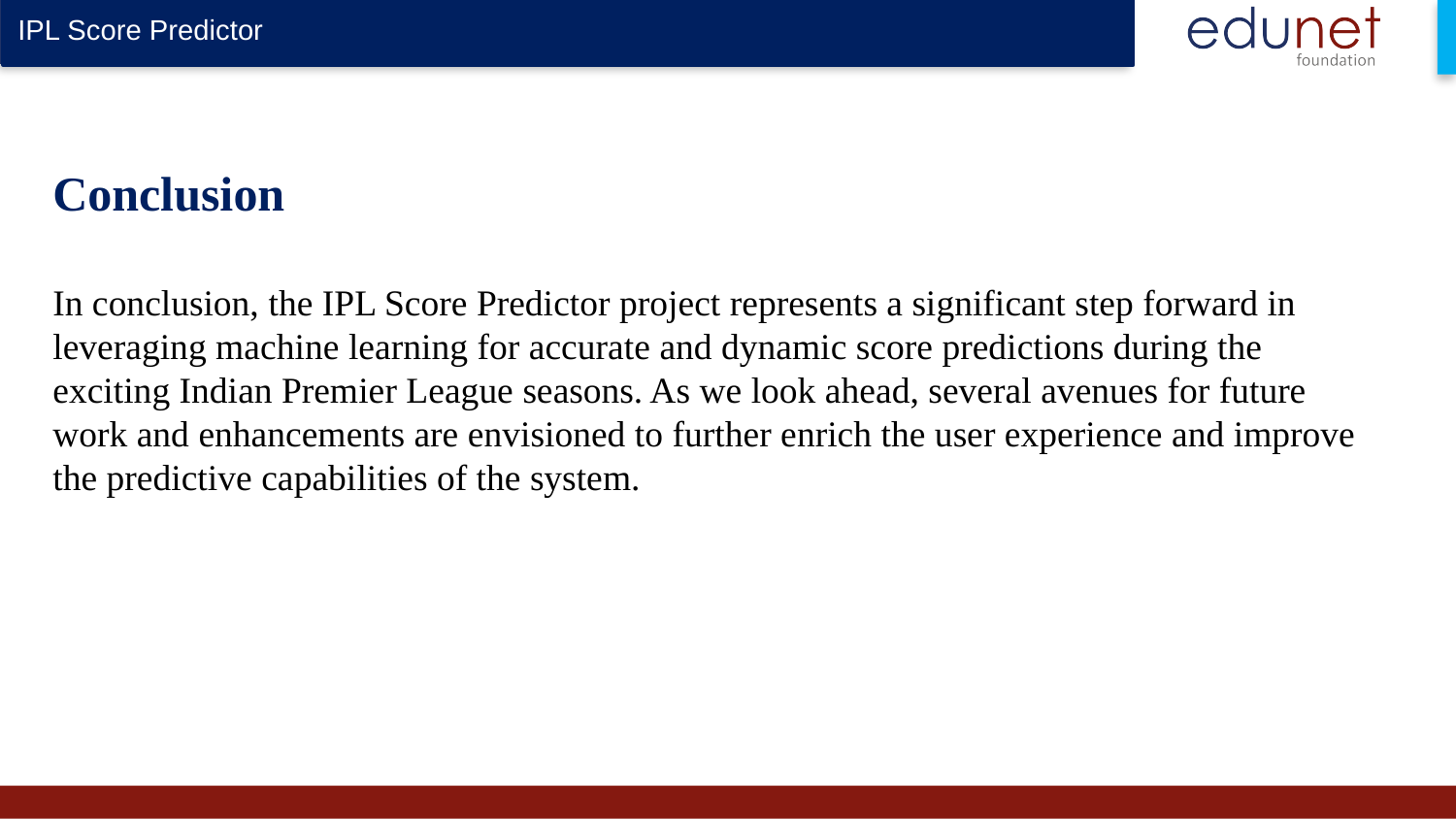

IPL Score Predictor
# Conclusion In conclusion, the IPL Score Predictor project represents a significant step forward in leveraging machine learning for accurate and dynamic score predictions during the exciting Indian Premier League seasons. As we look ahead, several avenues for future work and enhancements are envisioned to further enrich the user experience and improve the predictive capabilities of the system.